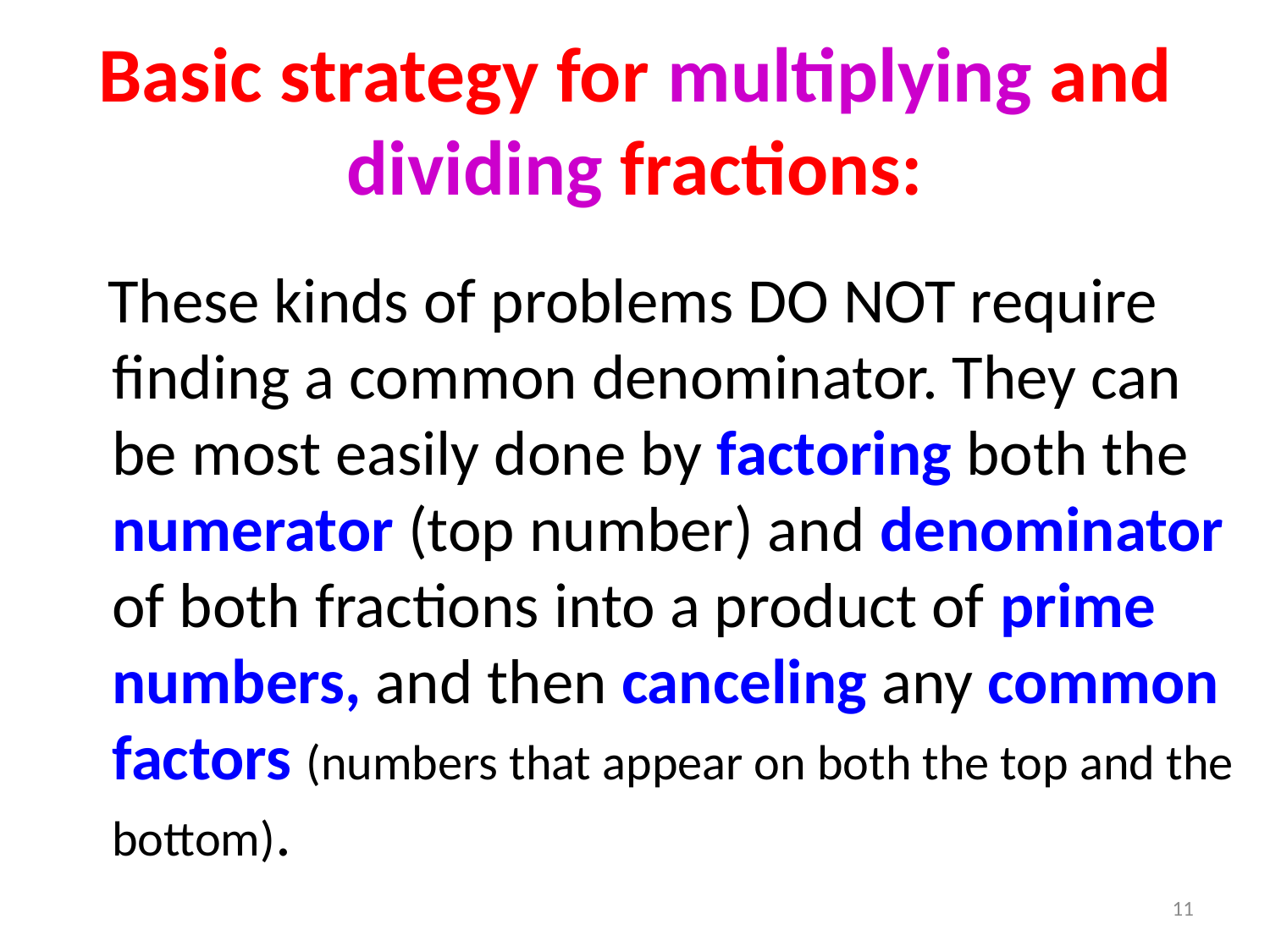

# Basic strategy for multiplying and dividing fractions:
   These kinds of problems DO NOT require finding a common denominator. They can be most easily done by factoring both the numerator (top number) and denominator of both fractions into a product of prime numbers, and then canceling any common factors (numbers that appear on both the top and the bottom).
11